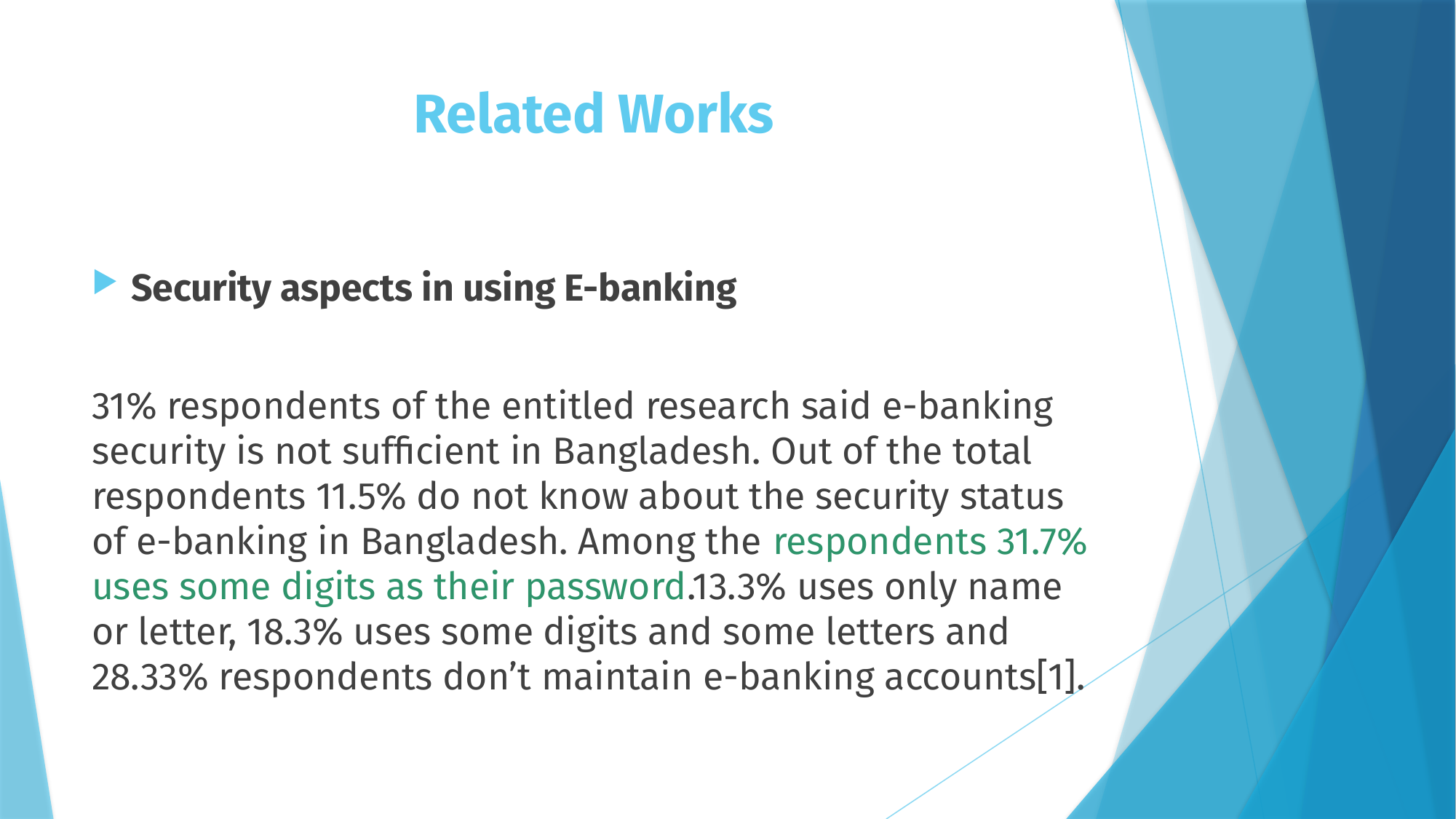

# Related Works
Security aspects in using E-banking

31% respondents of the entitled research said e-banking security is not sufficient in Bangladesh. Out of the total respondents 11.5% do not know about the security status of e-banking in Bangladesh. Among the respondents 31.7% uses some digits as their password.13.3% uses only name or letter, 18.3% uses some digits and some letters and 28.33% respondents don’t maintain e-banking accounts[1].